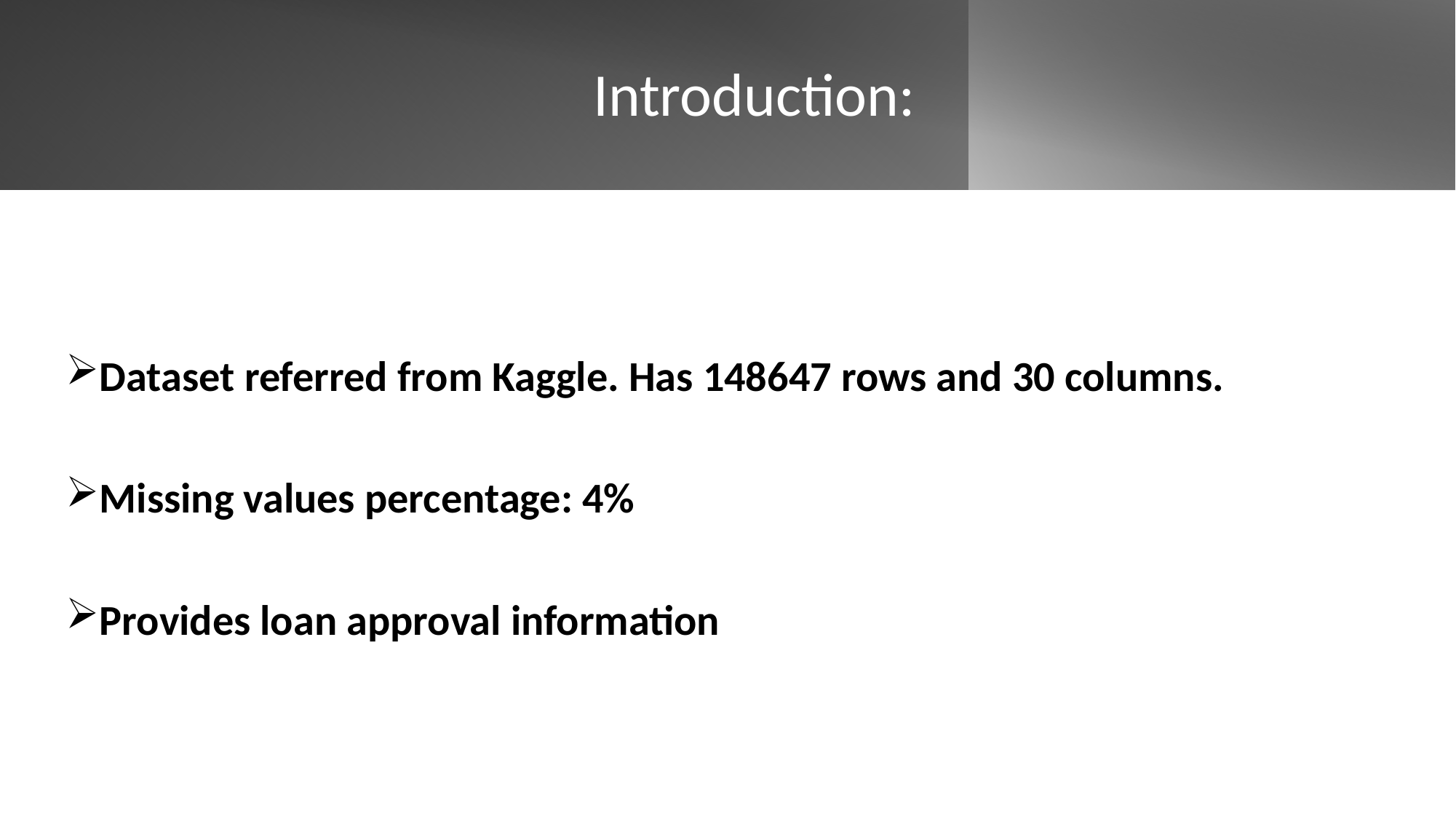

# Introduction:
Dataset referred from Kaggle. Has 148647 rows and 30 columns.

Missing values percentage: 4%

Provides loan approval information